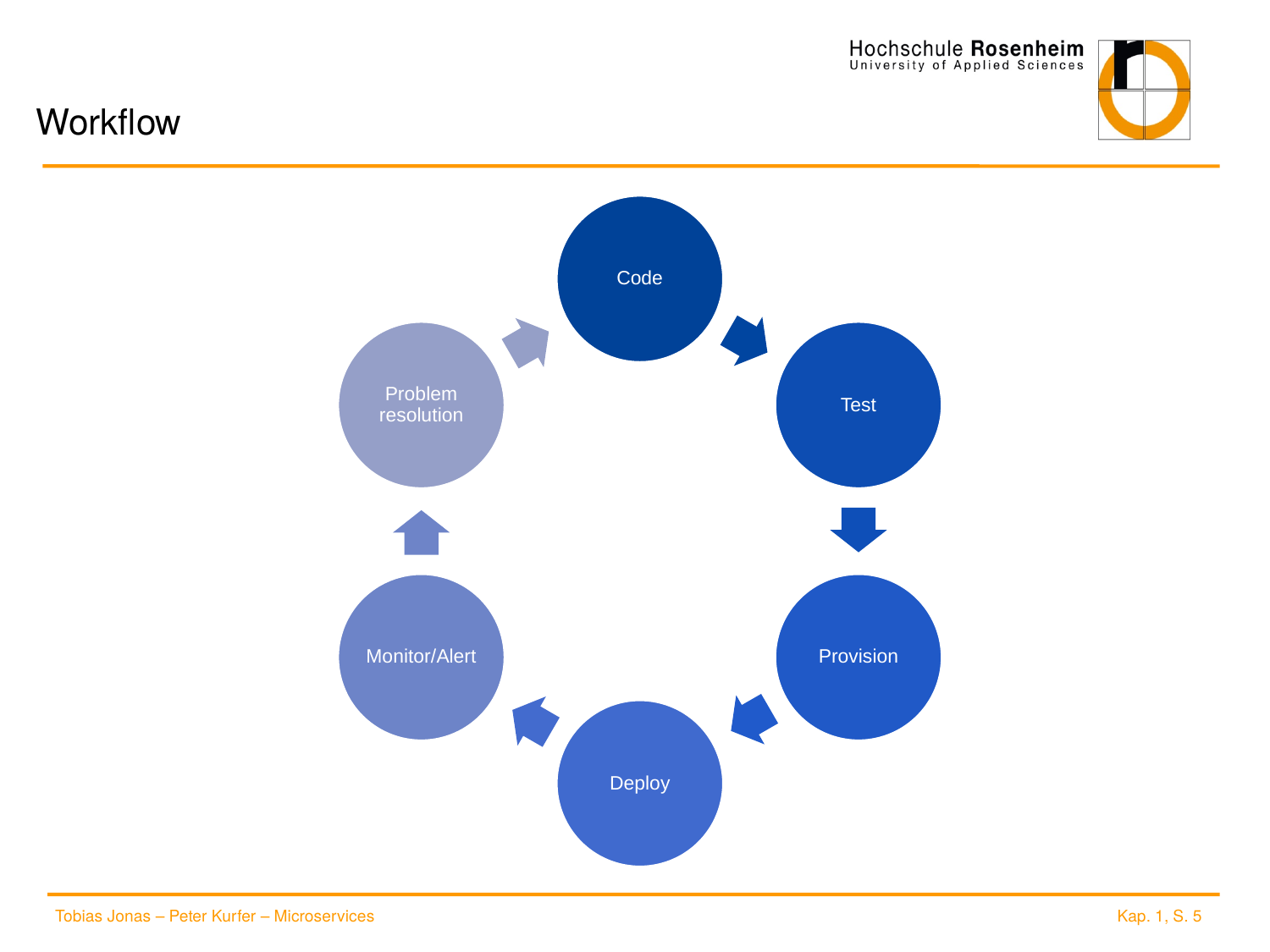

# Workflow
Code

Test

Provision

Deploy

Monitor/Alert

Problem resolution